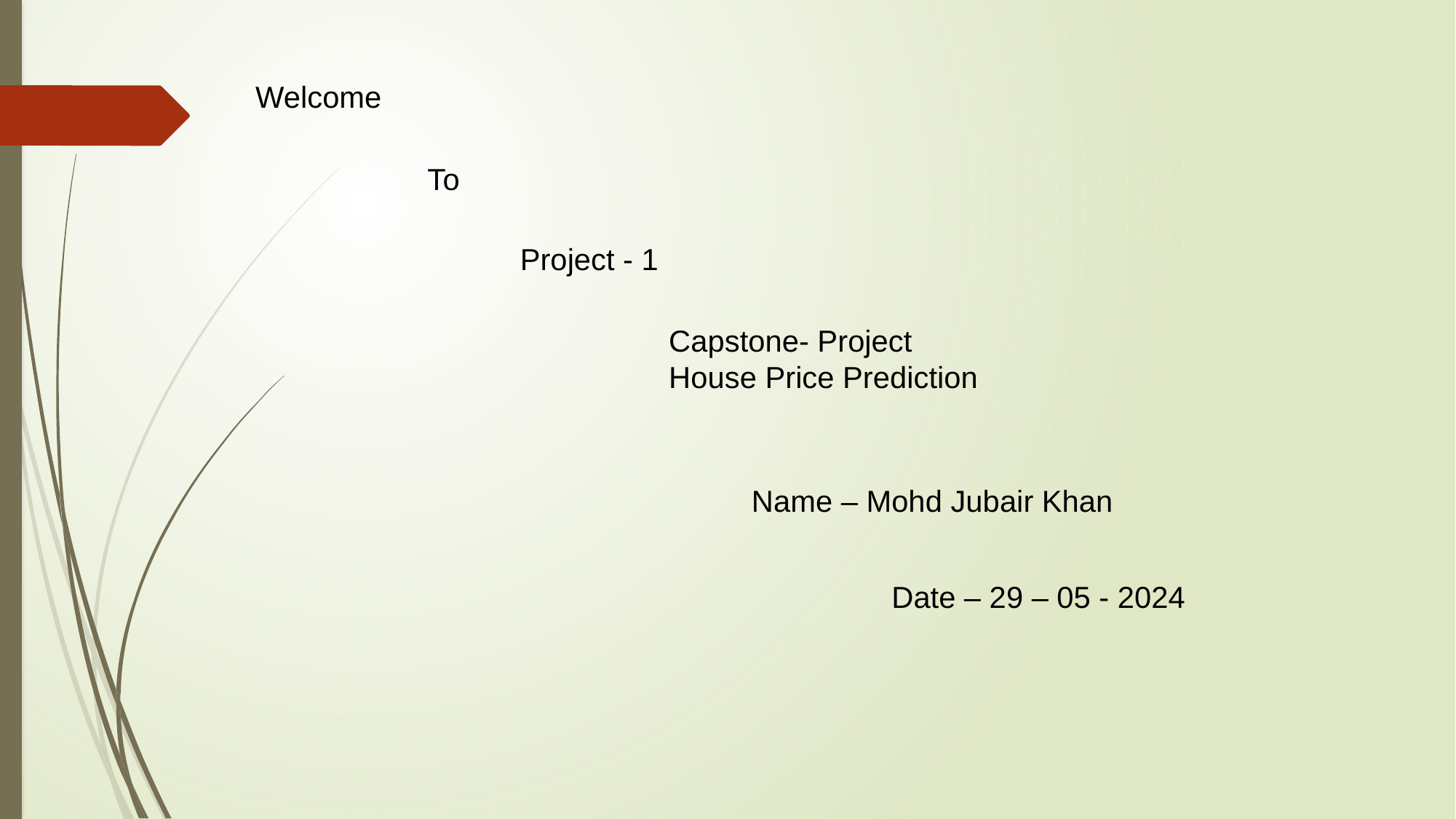

Welcome
To
Project - 1
Capstone- Project
House Price Prediction
Name – Mohd Jubair Khan
Date – 29 – 05 - 2024